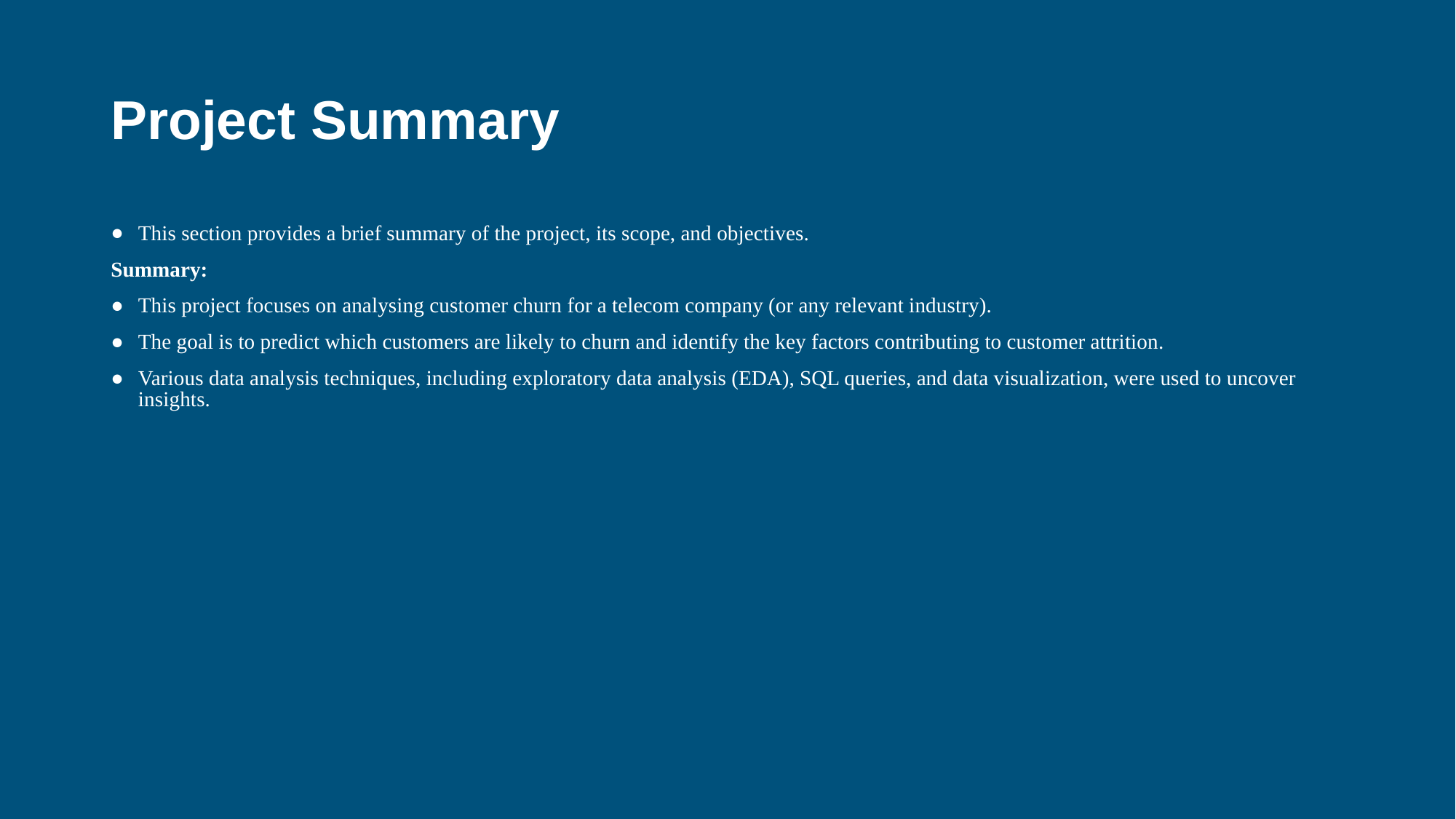

# Project Summary
This section provides a brief summary of the project, its scope, and objectives.
Summary:
This project focuses on analysing customer churn for a telecom company (or any relevant industry).
The goal is to predict which customers are likely to churn and identify the key factors contributing to customer attrition.
Various data analysis techniques, including exploratory data analysis (EDA), SQL queries, and data visualization, were used to uncover insights.